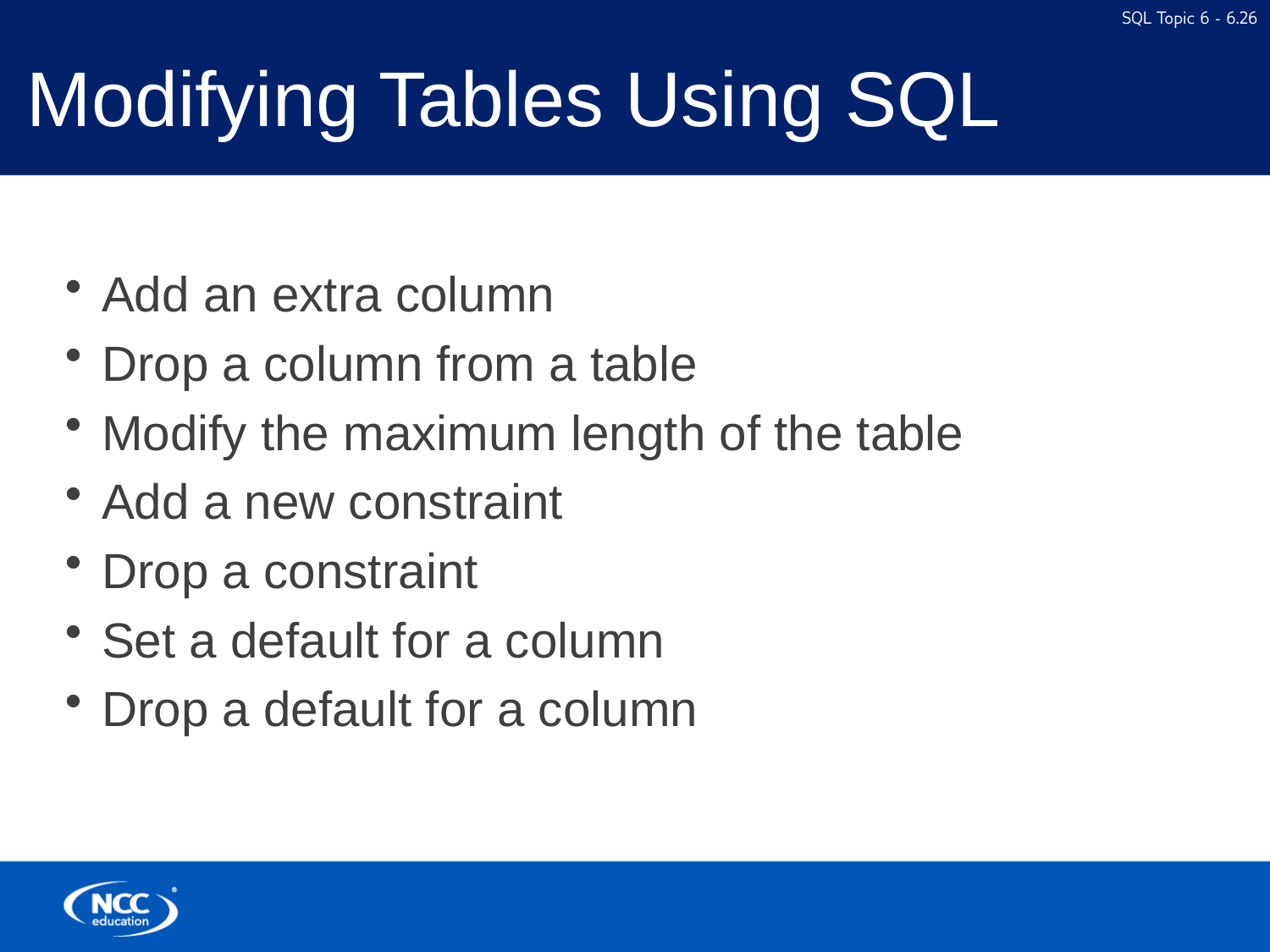

# Modifying Tables Using SQL
Add an extra column
Drop a column from a table
Modify the maximum length of the table
Add a new constraint
Drop a constraint
Set a default for a column
Drop a default for a column